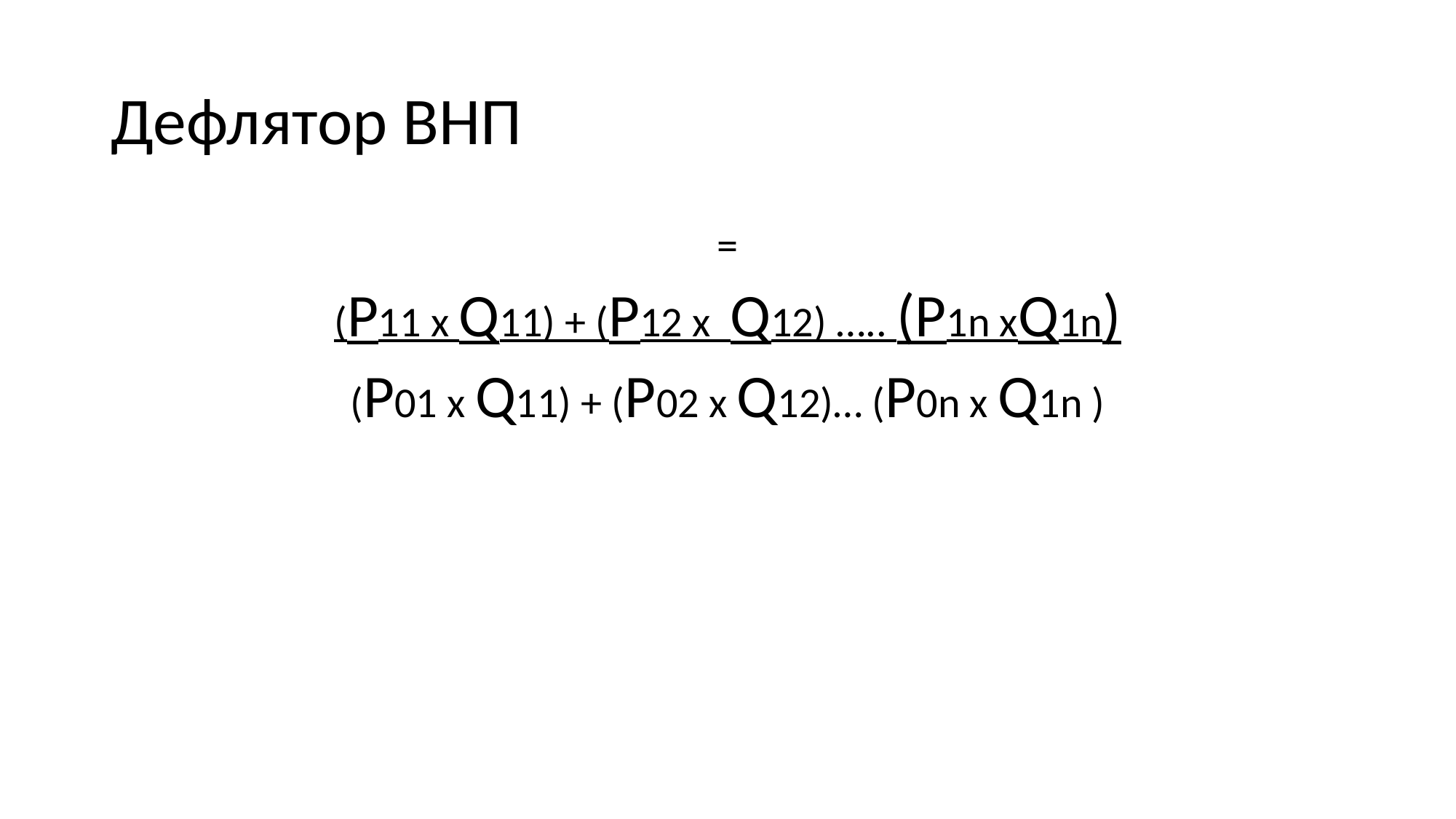

# Дефлятор ВНП
=
(P11 x Q11) + (P12 x  Q12) ….. (P1n xQ1n)
(P01 x Q11) + (P02 x Q12)… (P0n x Q1n )